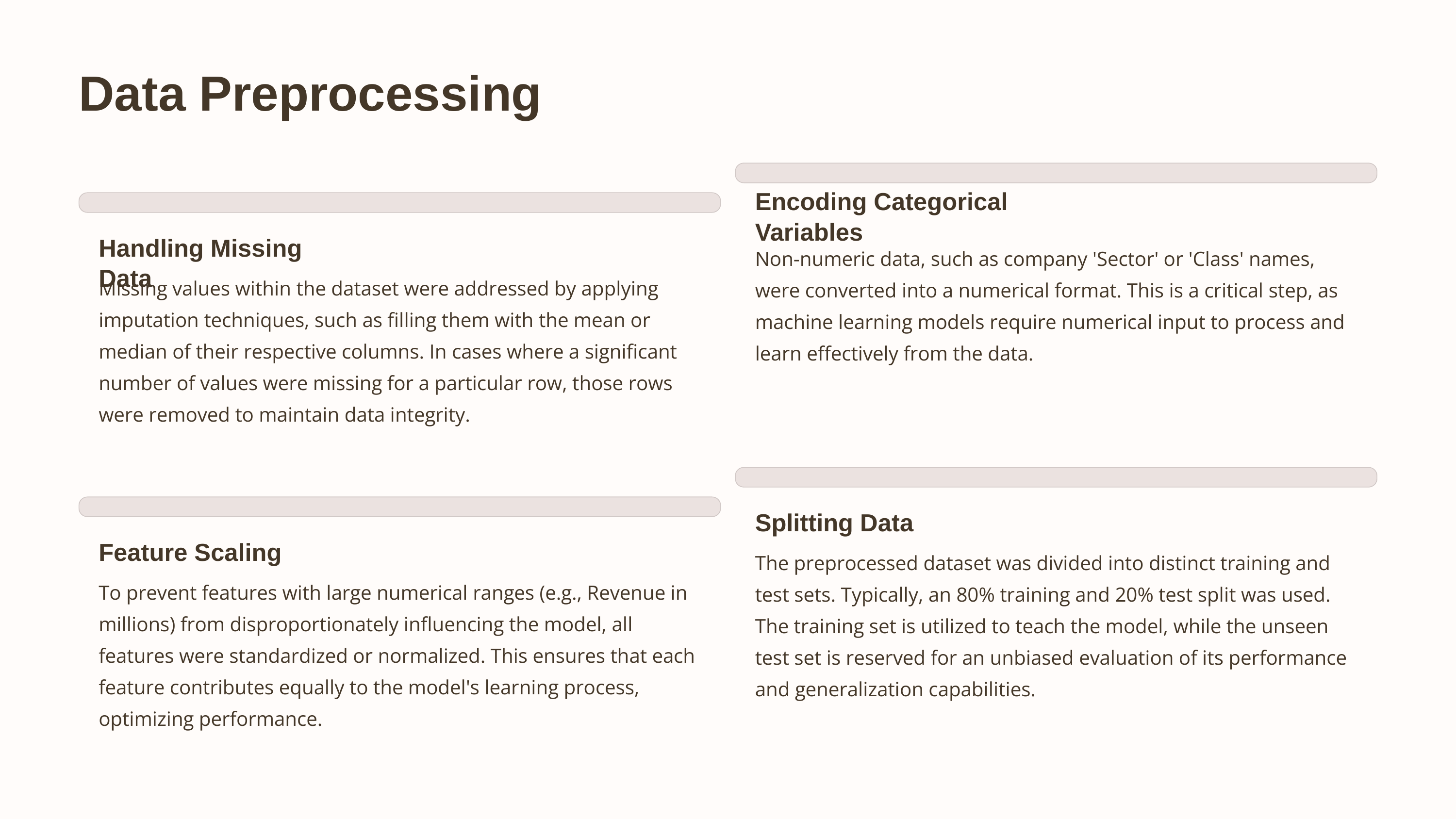

Data Preprocessing

Encoding Categorical Variables

Handling Missing Data
Non-numeric data, such as company 'Sector' or 'Class' names, were converted into a numerical format. This is a critical step, as machine learning models require numerical input to process and learn effectively from the data.
Missing values within the dataset were addressed by applying imputation techniques, such as filling them with the mean or median of their respective columns. In cases where a significant number of values were missing for a particular row, those rows were removed to maintain data integrity.

Splitting Data
Feature Scaling
The preprocessed dataset was divided into distinct training and test sets. Typically, an 80% training and 20% test split was used. The training set is utilized to teach the model, while the unseen test set is reserved for an unbiased evaluation of its performance and generalization capabilities.
To prevent features with large numerical ranges (e.g., Revenue in millions) from disproportionately influencing the model, all features were standardized or normalized. This ensures that each feature contributes equally to the model's learning process, optimizing performance.